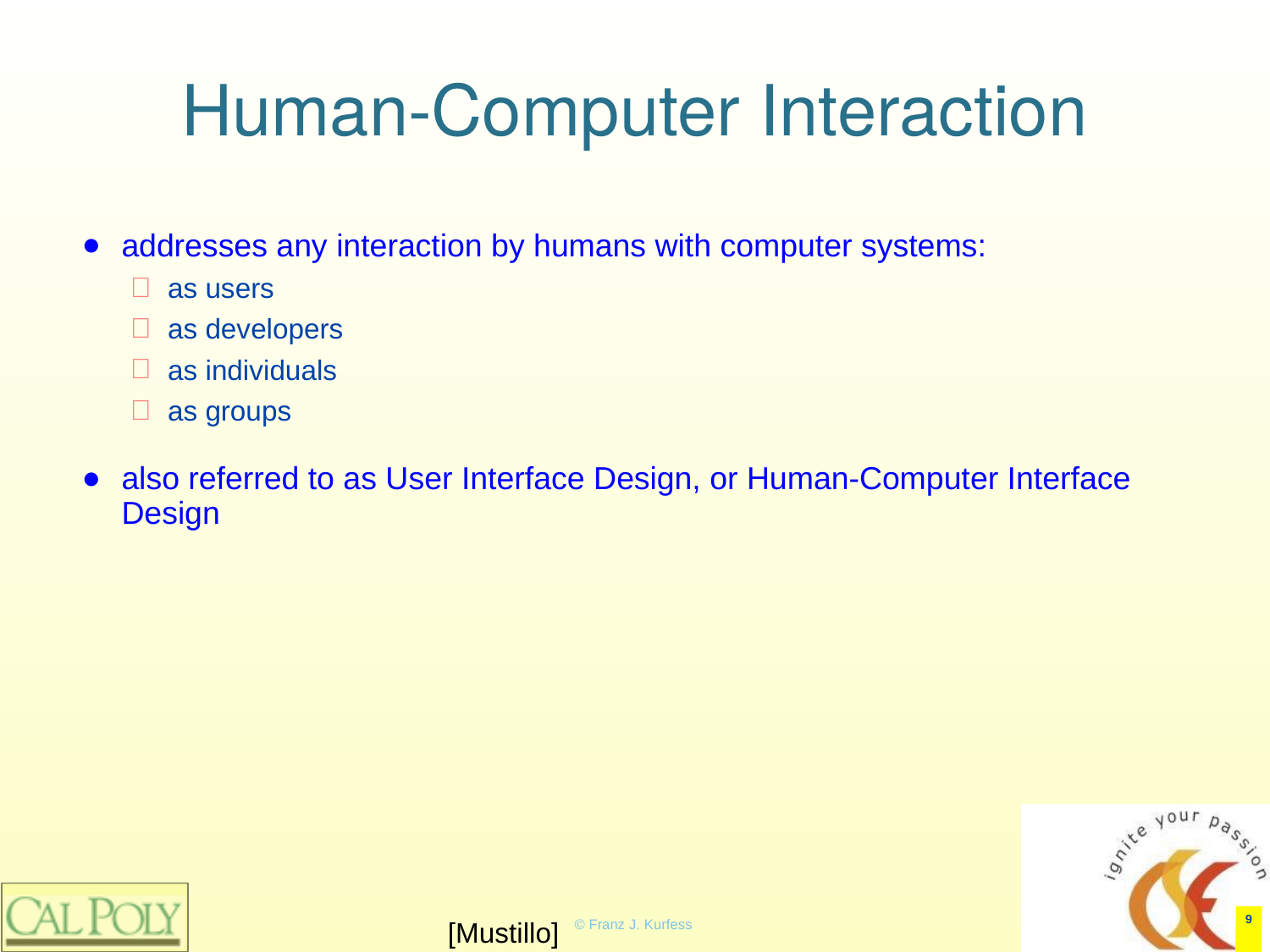

# Human-Computer Interaction
addresses any interaction by humans with computer systems:
as users
as developers
as individuals
as groups
also referred to as User Interface Design, or Human-Computer Interface Design
9
[Mustillo]